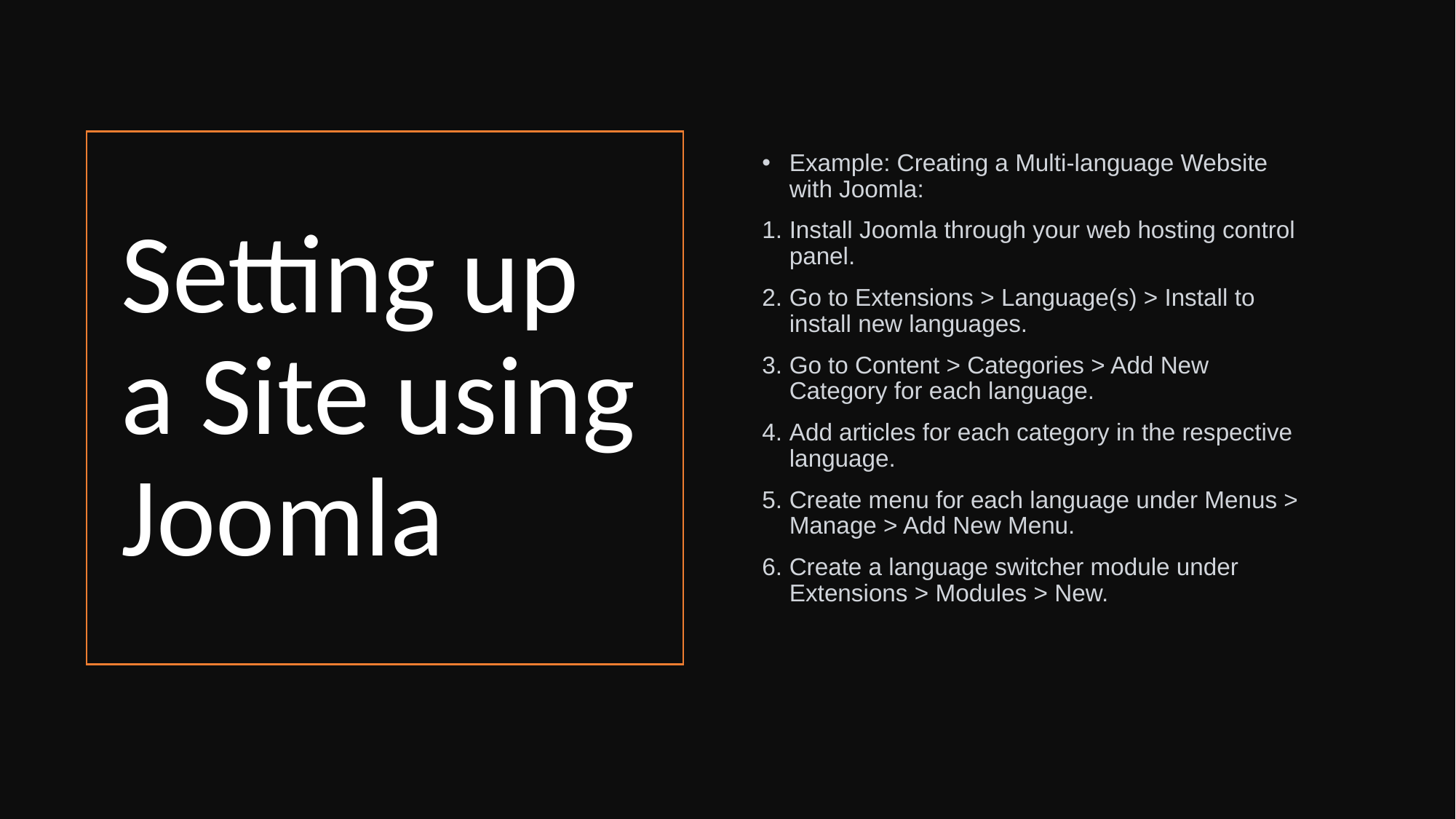

Example: Creating a Multi-language Website with Joomla:
Install Joomla through your web hosting control panel.
Go to Extensions > Language(s) > Install to install new languages.
Go to Content > Categories > Add New Category for each language.
Add articles for each category in the respective language.
Create menu for each language under Menus > Manage > Add New Menu.
Create a language switcher module under Extensions > Modules > New.

# Setting up a Site using Joomla